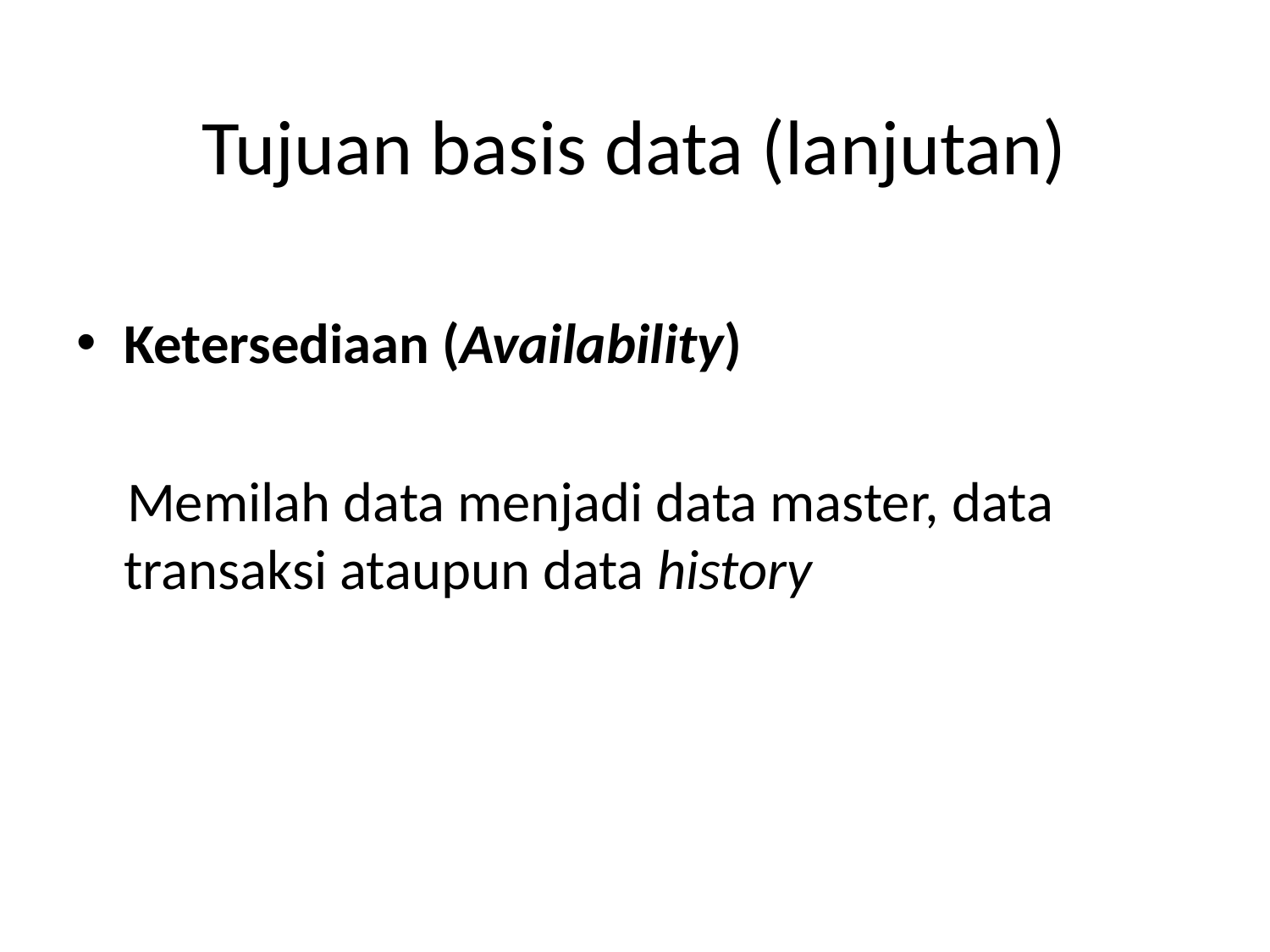

# Tujuan basis data (lanjutan)

Ketersediaan (Availability)

    Memilah data menjadi data master, data transaksi ataupun data history